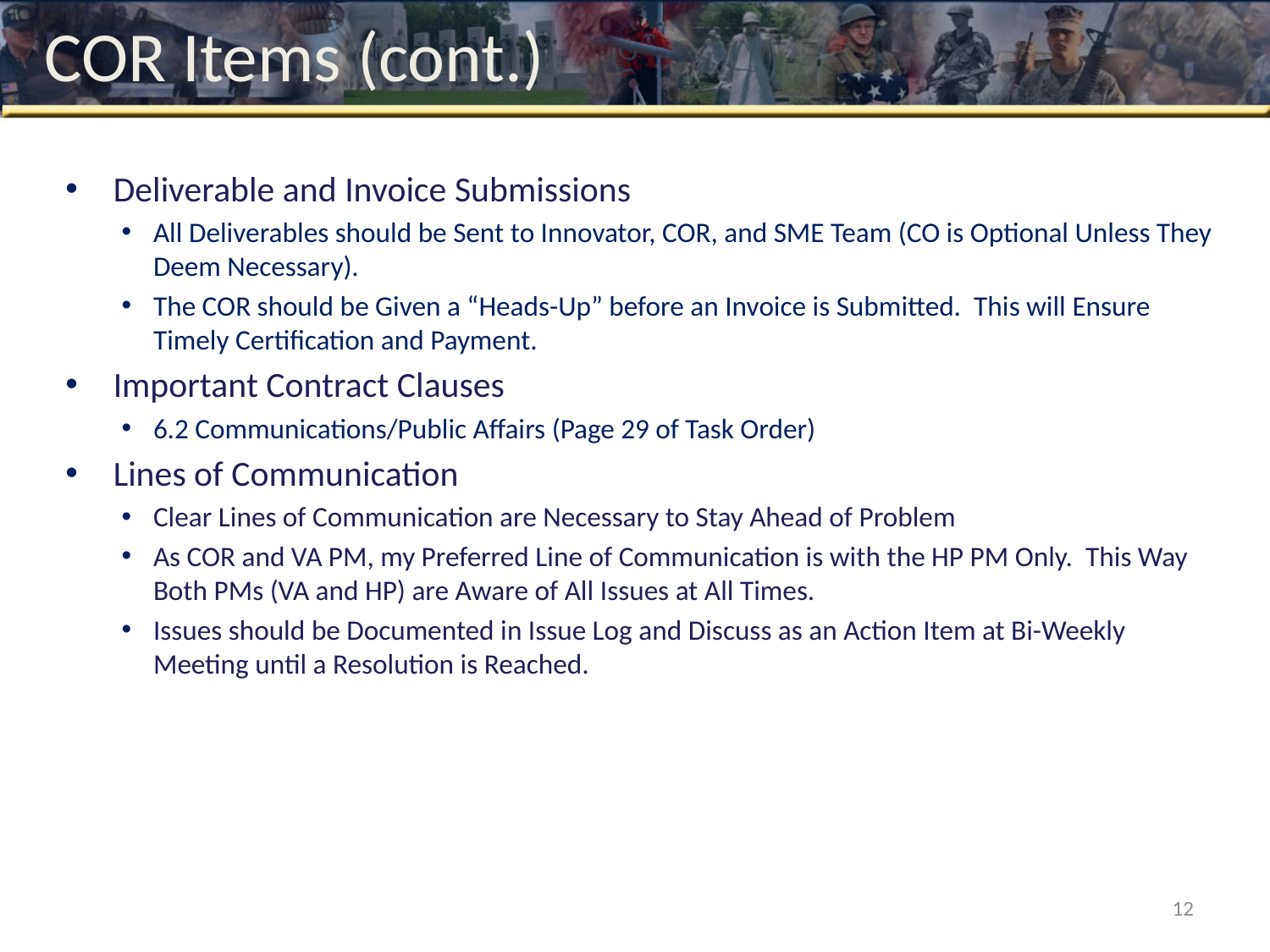

# COR Items (cont.)
Deliverable and Invoice Submissions
All Deliverables should be Sent to Innovator, COR, and SME Team (CO is Optional Unless They Deem Necessary).
The COR should be Given a “Heads-Up” before an Invoice is Submitted.  This will Ensure Timely Certification and Payment.
Important Contract Clauses
6.2 Communications/Public Affairs (Page 29 of Task Order)
Lines of Communication
Clear Lines of Communication are Necessary to Stay Ahead of Problem
As COR and VA PM, my Preferred Line of Communication is with the HP PM Only.  This Way Both PMs (VA and HP) are Aware of All Issues at All Times.
Issues should be Documented in Issue Log and Discuss as an Action Item at Bi-Weekly Meeting until a Resolution is Reached.
12